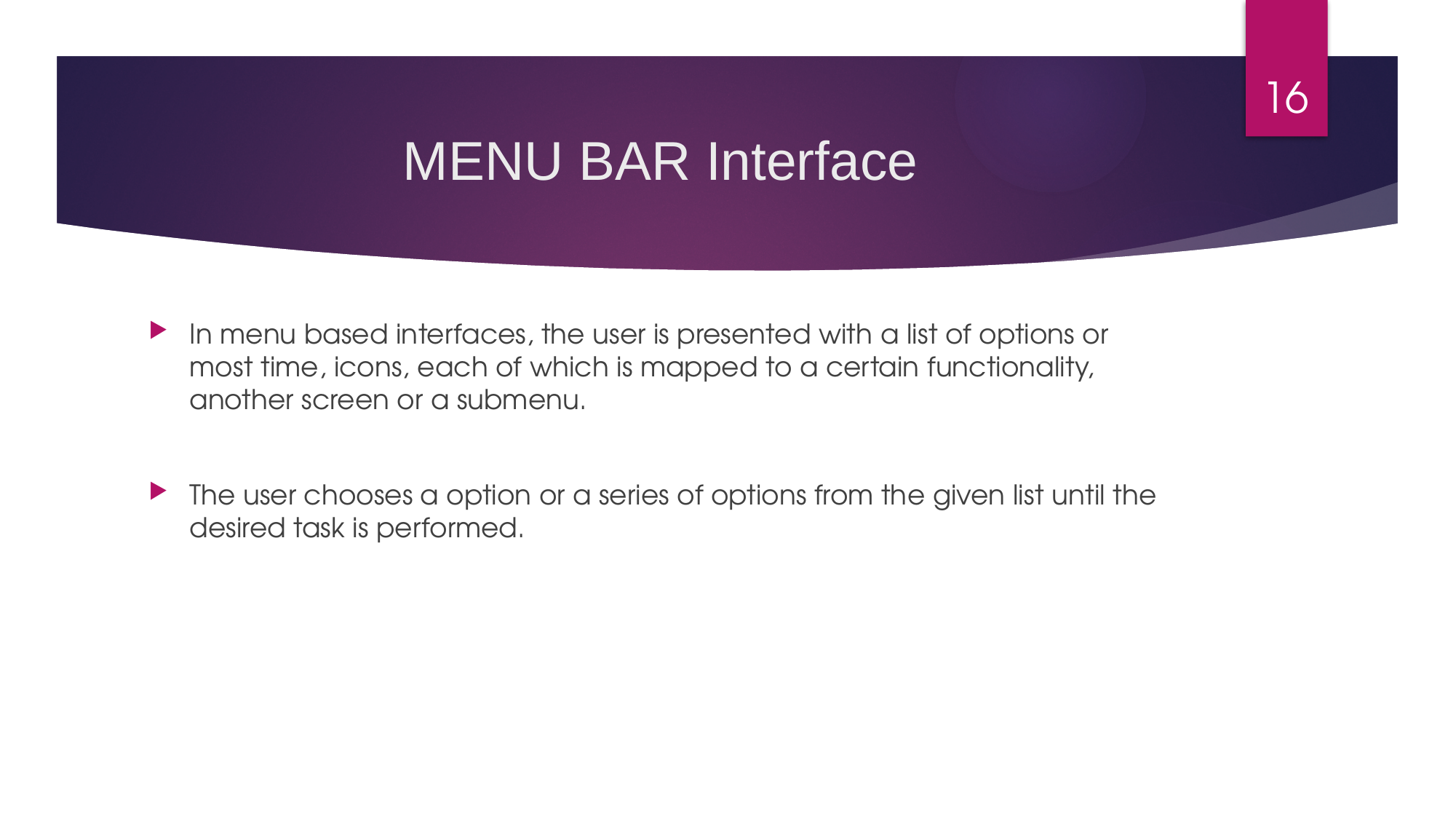

16
# MENU BAR Interface
In menu based interfaces, the user is presented with a list of options or most time, icons, each of which is mapped to a certain functionality, another screen or a submenu.

The user chooses a option or a series of options from the given list until the desired task is performed.